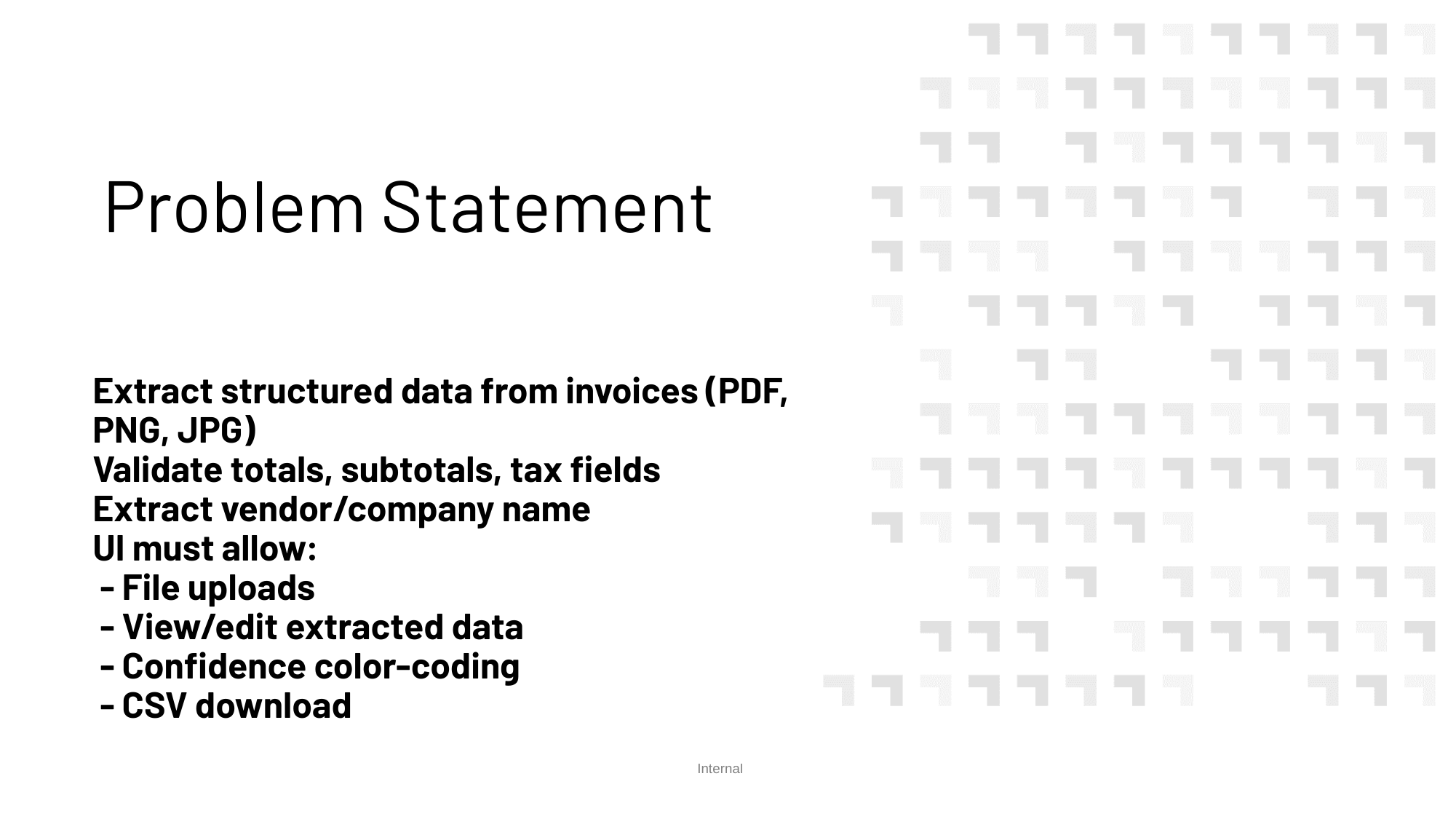

# Problem Statement
Extract structured data from invoices (PDF, PNG, JPG)
Validate totals, subtotals, tax fields
Extract vendor/company name
UI must allow:
 - File uploads
 - View/edit extracted data
 - Confidence color-coding
 - CSV download